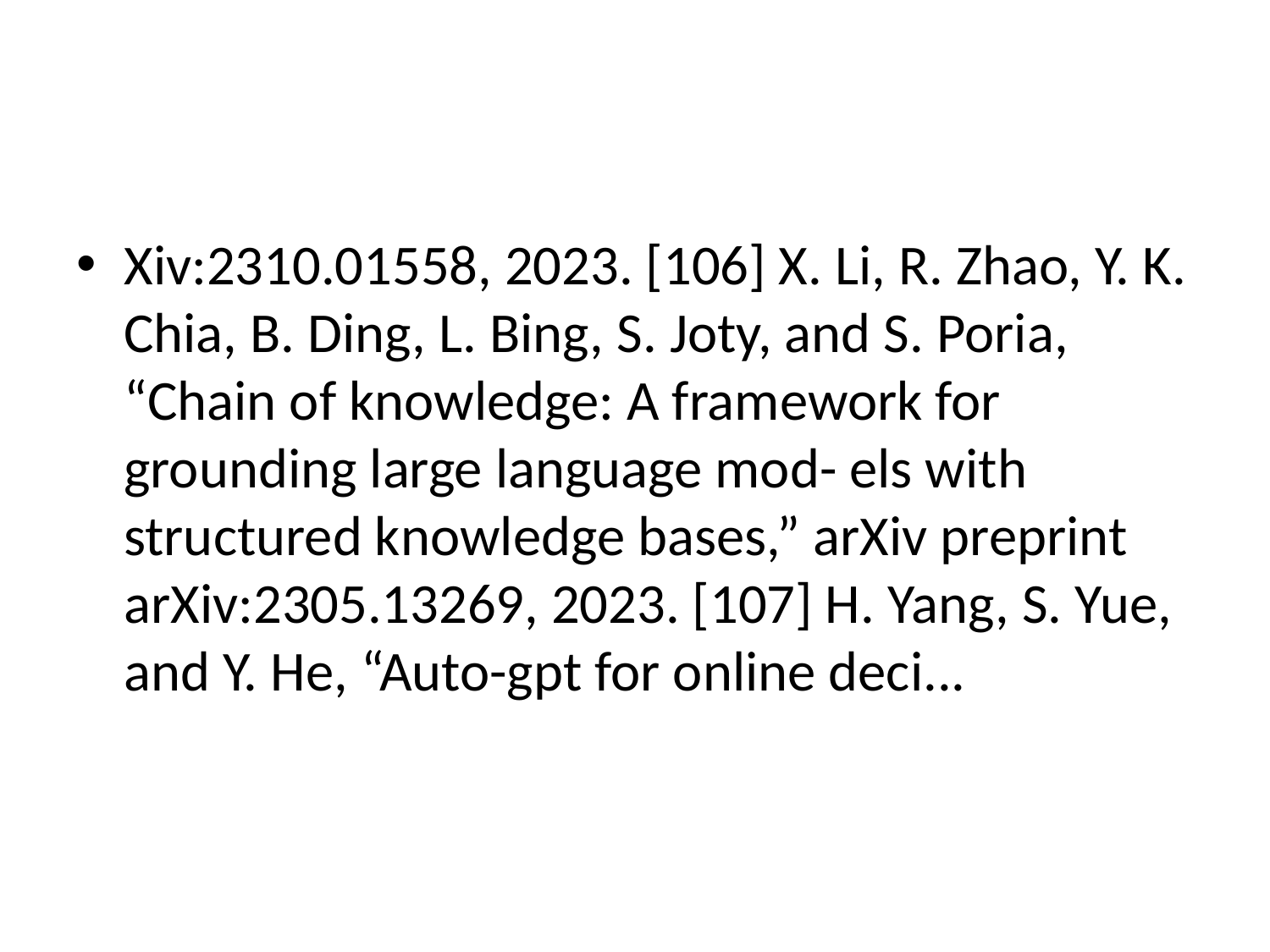

#
Xiv:2310.01558, 2023. [106] X. Li, R. Zhao, Y. K. Chia, B. Ding, L. Bing, S. Joty, and S. Poria, “Chain of knowledge: A framework for grounding large language mod- els with structured knowledge bases,” arXiv preprint arXiv:2305.13269, 2023. [107] H. Yang, S. Yue, and Y. He, “Auto-gpt for online deci...